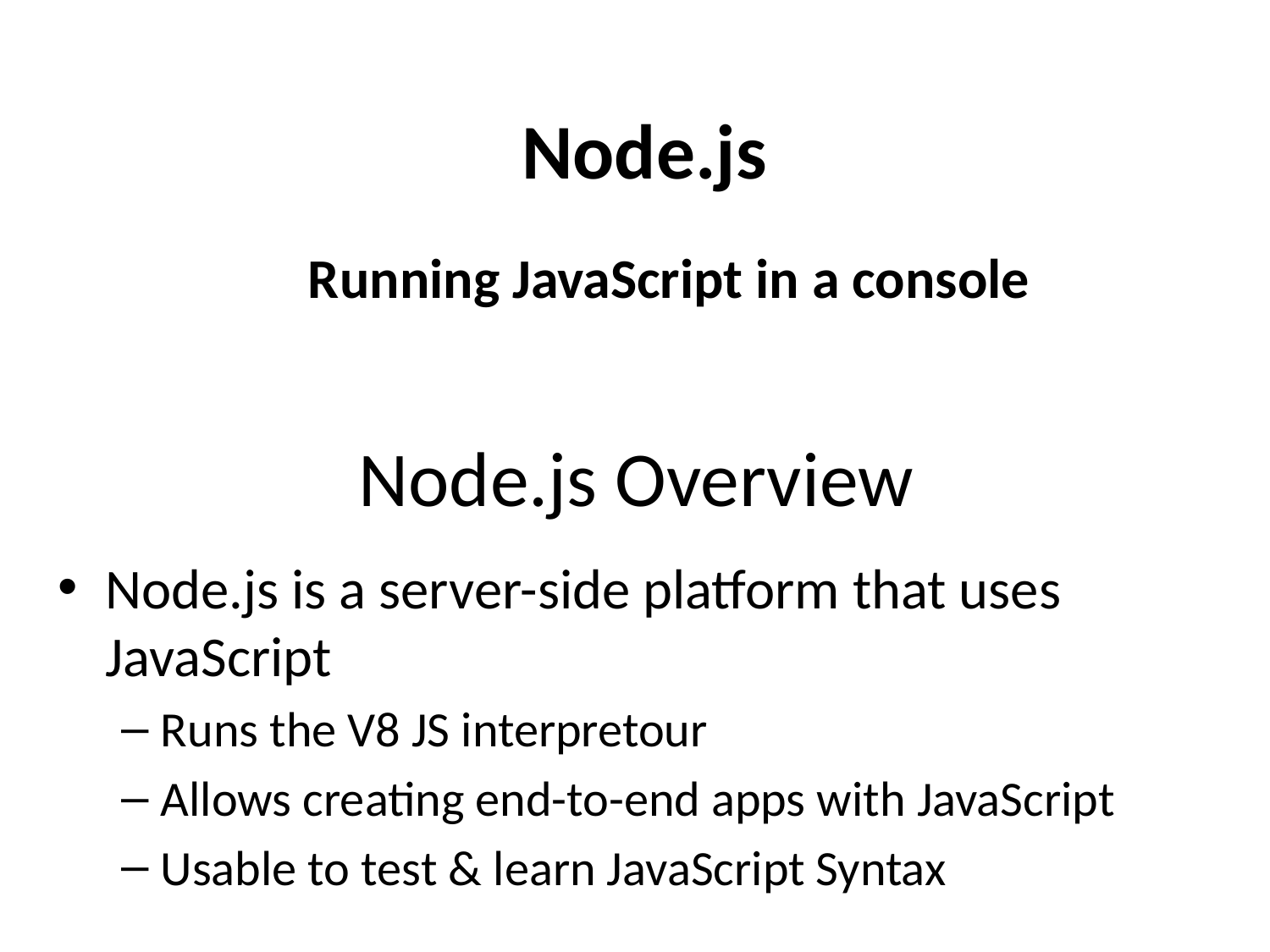

Node.js
Running JavaScript in a console
# Node.js Overview
Node.js is a server-side platform that uses JavaScript
Runs the V8 JS interpretour
Allows creating end-to-end apps with JavaScript
Usable to test & learn JavaScript Syntax